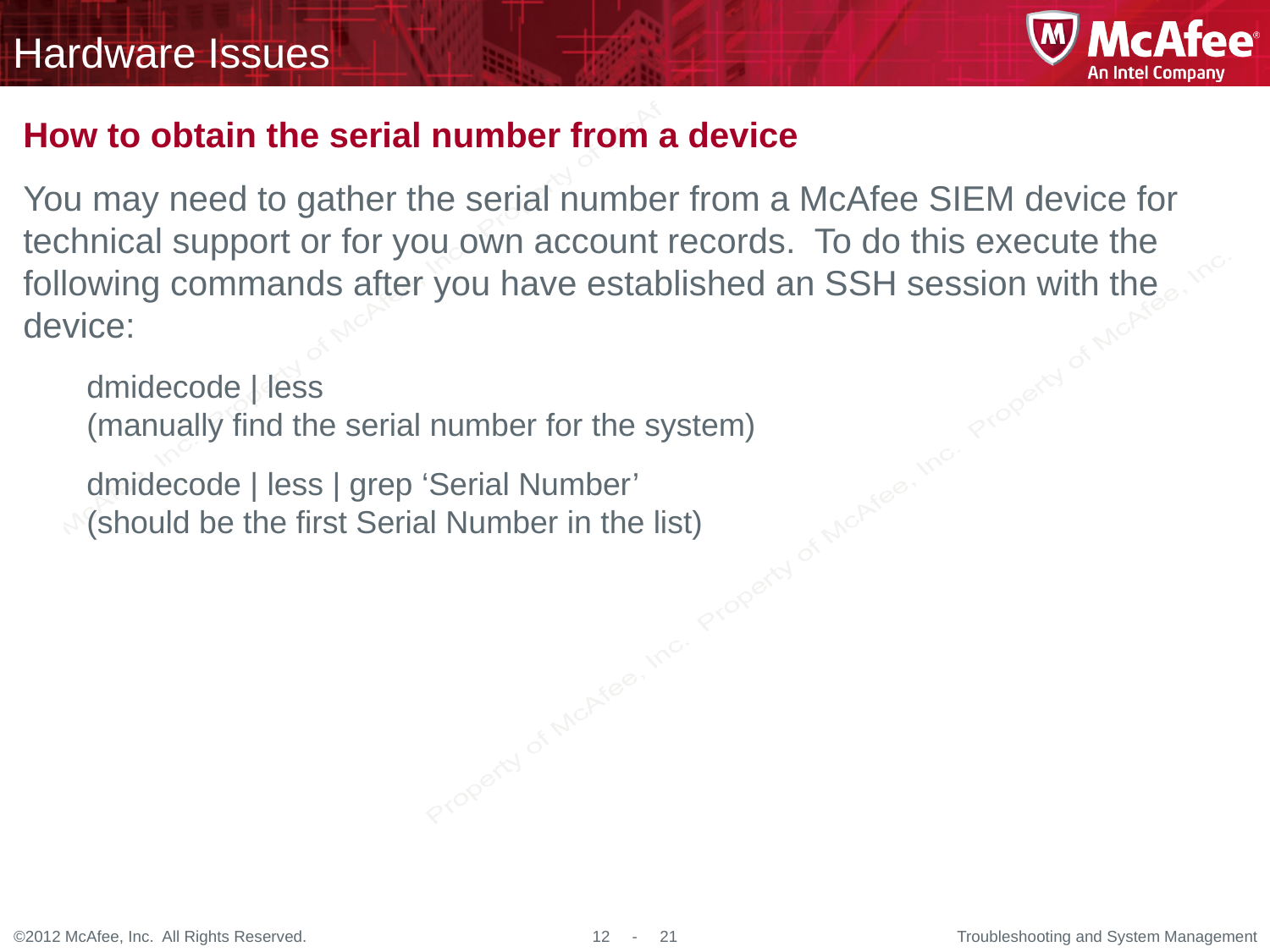

# Hardware Issues
How to obtain the serial number from a device
You may need to gather the serial number from a McAfee SIEM device for technical support or for you own account records.  To do this execute the following commands after you have established an SSH session with the device:
dmidecode | less
(manually find the serial number for the system)
dmidecode | less | grep ‘Serial Number’
(should be the first Serial Number in the list)

Troubleshooting and System Management